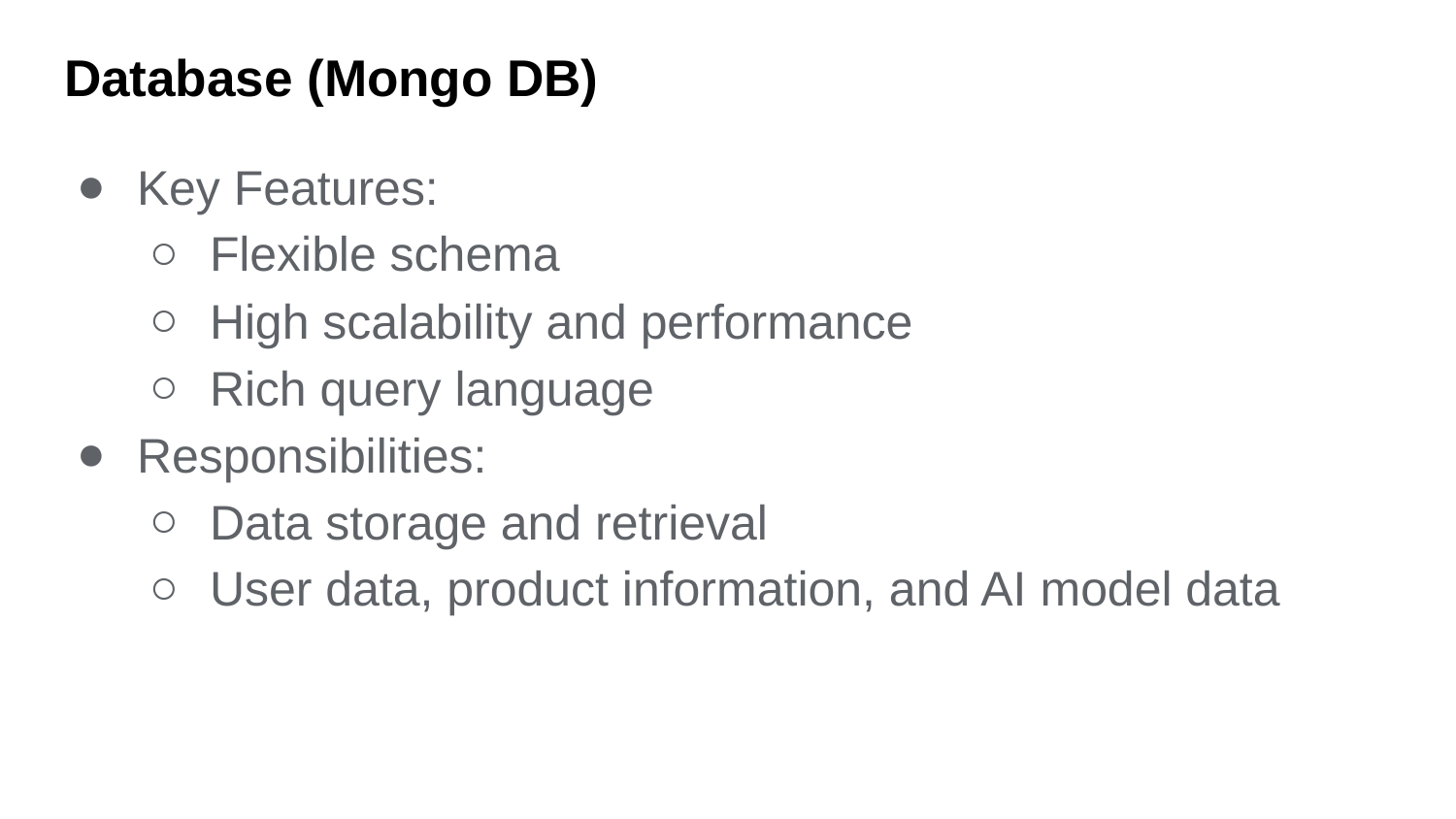

# Database (Mongo DB)
Key Features:
Flexible schema
High scalability and performance
Rich query language
Responsibilities:
Data storage and retrieval
User data, product information, and AI model data